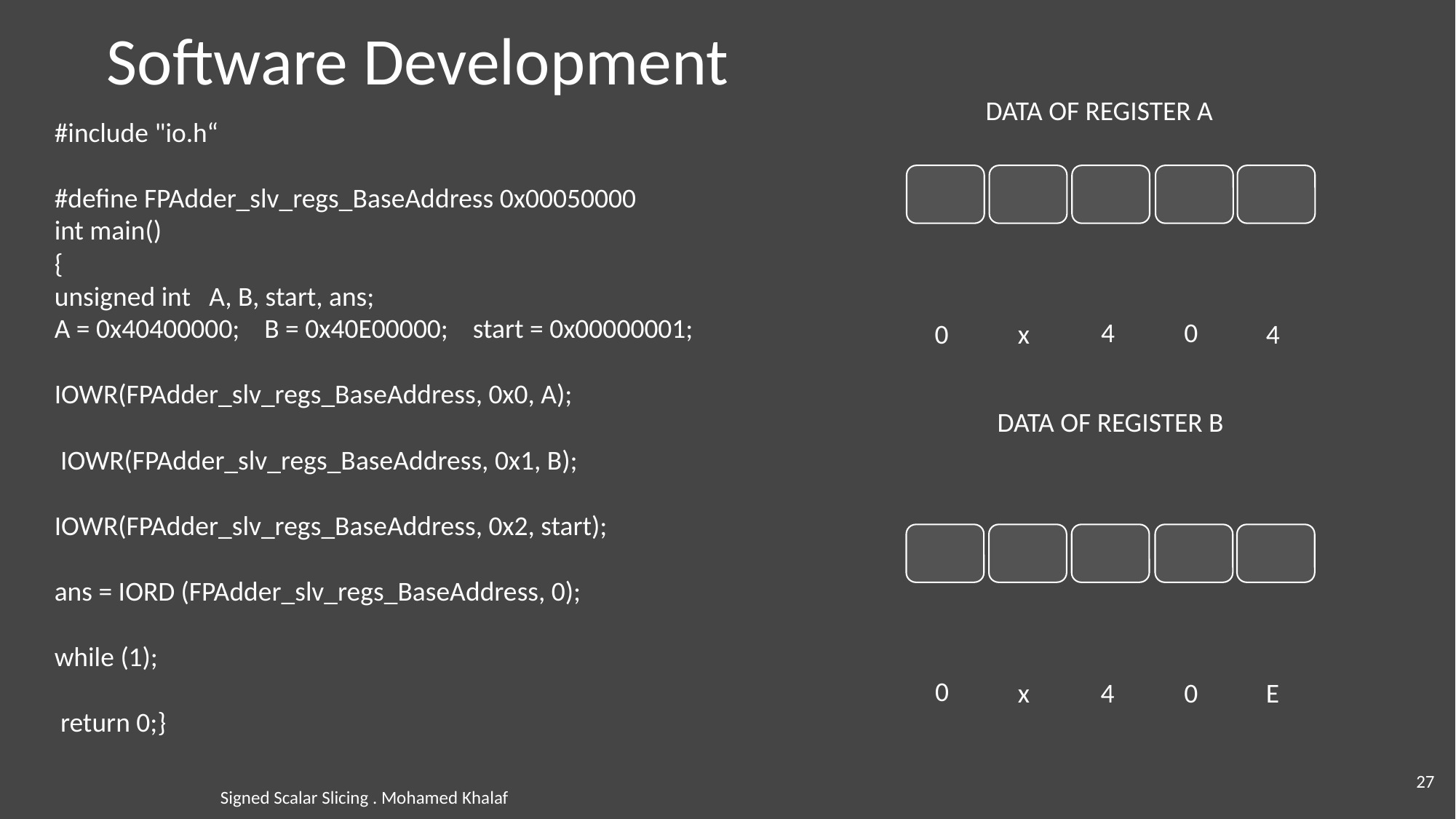

Software Development
DATA OF REGISTER A
#include "io.h“

#define FPAdder_slv_regs_BaseAddress 0x00050000
int main()
{
unsigned int   A, B, start, ans;
A = 0x40400000;    B = 0x40E00000;    start = 0x00000001;

IOWR(FPAdder_slv_regs_BaseAddress, 0x0, A);

 IOWR(FPAdder_slv_regs_BaseAddress, 0x1, B);

IOWR(FPAdder_slv_regs_BaseAddress, 0x2, start);

ans = IORD (FPAdder_slv_regs_BaseAddress, 0);

while (1);

 return 0;}

4
0
0
x
4
DATA OF REGISTER B

0
x
4
0
E
27
Signed Scalar Slicing . Mohamed Khalaf